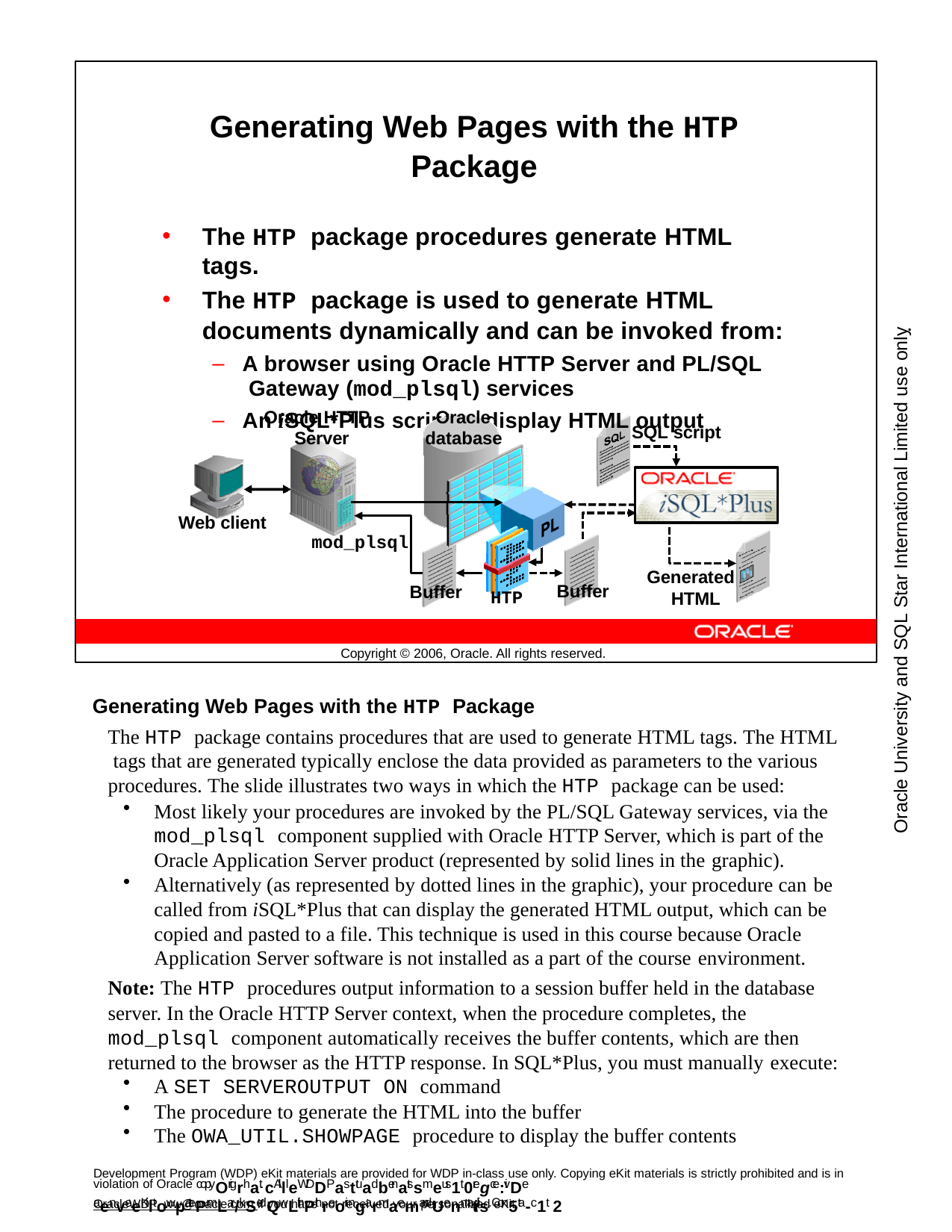

Generating Web Pages with the HTP
Package

The HTP package procedures generate HTML tags.
The HTP package is used to generate HTML  documents dynamically and can be invoked from:
A browser using Oracle HTTP Server and PL/SQL  Gateway (mod_plsql) services
An iSQL*Plus script to display HTML output
Oracle University and SQL Star International Limited use onlyฺ
Oracle  database
Oracle HTTP  Server

SQL script

Web client
mod_plsql

Generated  HTML
Buffer
Buffer
HTP
Copyright © 2006, Oracle. All rights reserved.
Generating Web Pages with the HTP Package
The HTP package contains procedures that are used to generate HTML tags. The HTML  tags that are generated typically enclose the data provided as parameters to the various  procedures. The slide illustrates two ways in which the HTP package can be used:
Most likely your procedures are invoked by the PL/SQL Gateway services, via the  mod_plsql component supplied with Oracle HTTP Server, which is part of the  Oracle Application Server product (represented by solid lines in the graphic).
Alternatively (as represented by dotted lines in the graphic), your procedure can be
called from iSQL*Plus that can display the generated HTML output, which can be  copied and pasted to a file. This technique is used in this course because Oracle  Application Server software is not installed as a part of the course environment.
Note: The HTP procedures output information to a session buffer held in the database  server. In the Oracle HTTP Server context, when the procedure completes, the  mod_plsql component automatically receives the buffer contents, which are then  returned to the browser as the HTTP response. In SQL*Plus, you must manually execute:
A SET SERVEROUTPUT ON command
The procedure to generate the HTML into the buffer
The OWA_UTIL.SHOWPAGE procedure to display the buffer contents
Development Program (WDP) eKit materials are provided for WDP in-class use only. Copying eKit materials is strictly prohibited and is in
violation of Oracle copyOrigrhat. cAllleWDDPasttuadbenatssmeus1t 0regce:ivDe aenveeKiltowpatePrmLar/kSedQwLithPthreoir ngarmaemandUenmaitils. Con5ta-c1t 2
OracleWDP_ww@oracle.com if you have not received your personalized eKit.